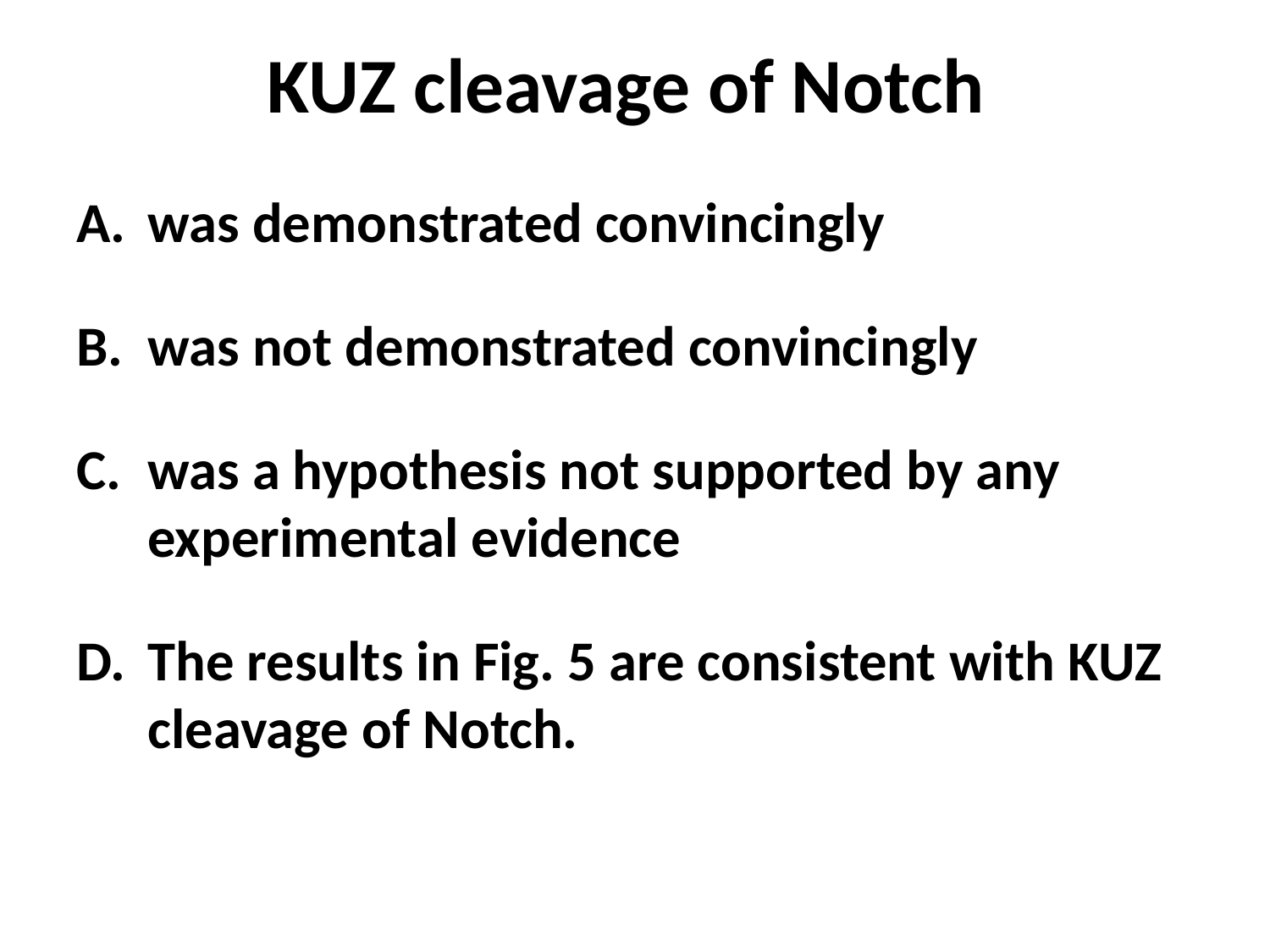

# KUZ cleavage of Notch
was demonstrated convincingly

was not demonstrated convincingly

was a hypothesis not supported by any  experimental evidence

The results in Fig. 5 are consistent with KUZ cleavage of Notch.